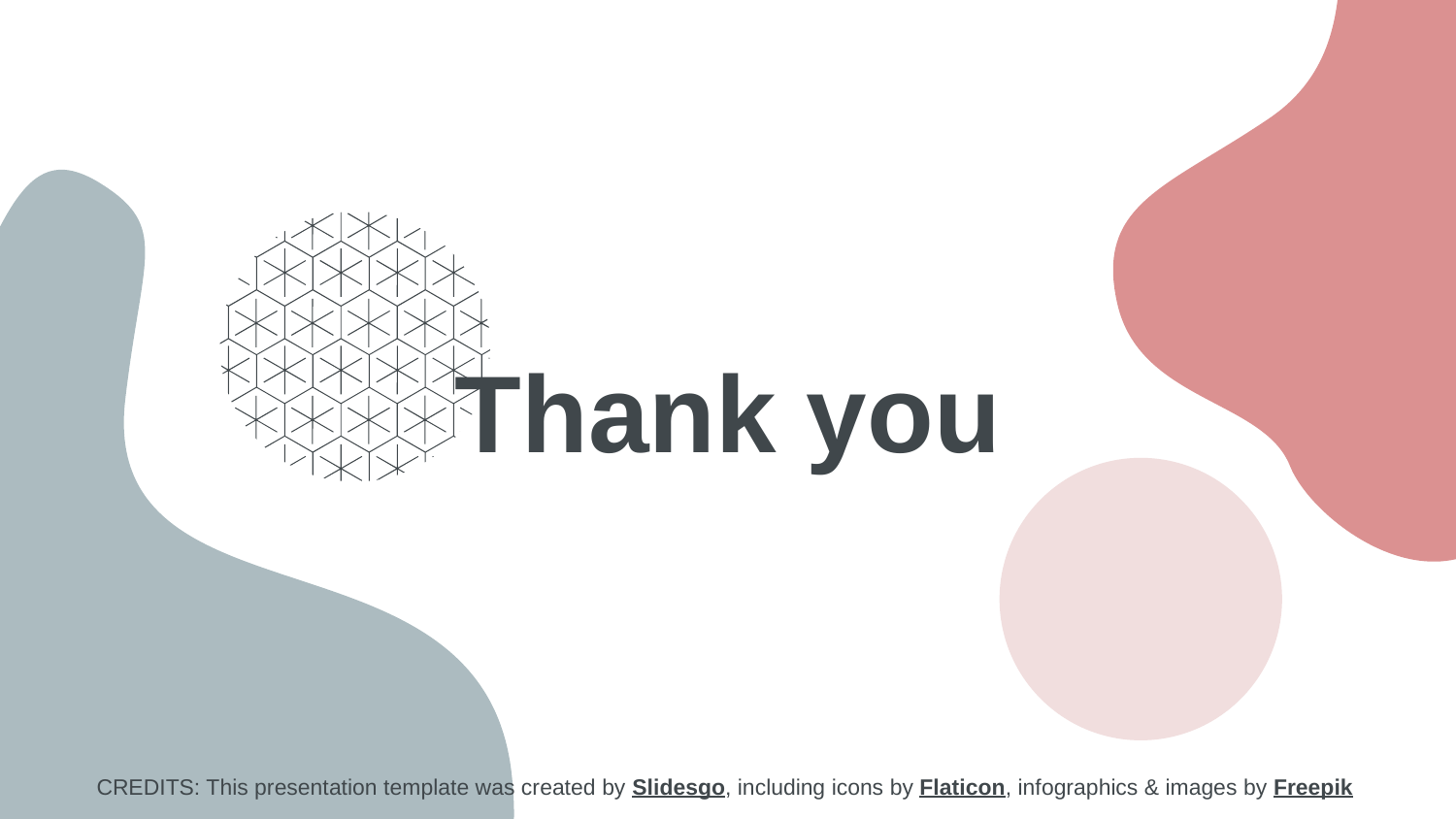

# Thank you
CREDITS: This presentation template was created by Slidesgo, including icons by Flaticon, infographics & images by Freepik